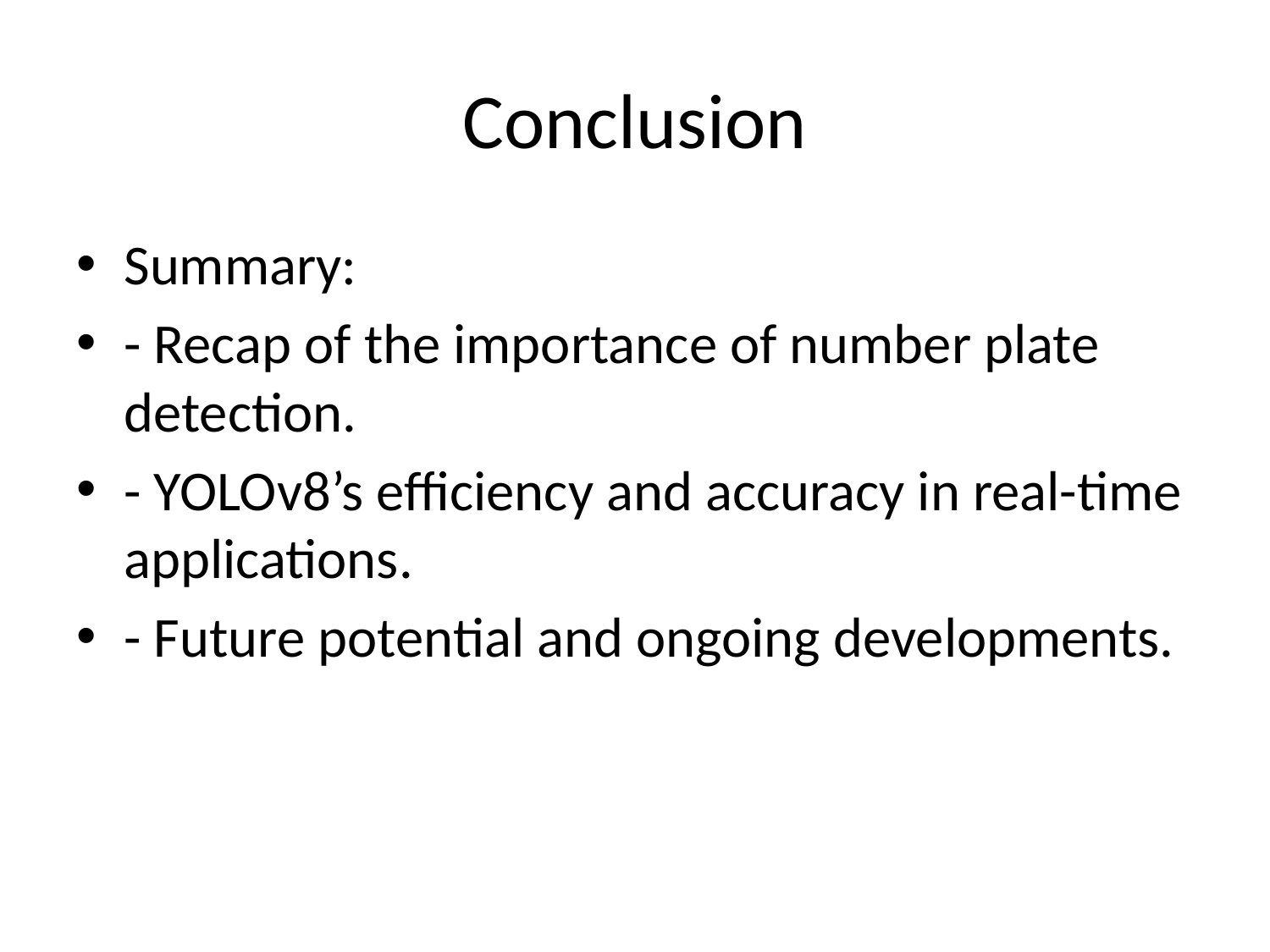

# Conclusion
Summary:
- Recap of the importance of number plate detection.
- YOLOv8’s efficiency and accuracy in real-time applications.
- Future potential and ongoing developments.